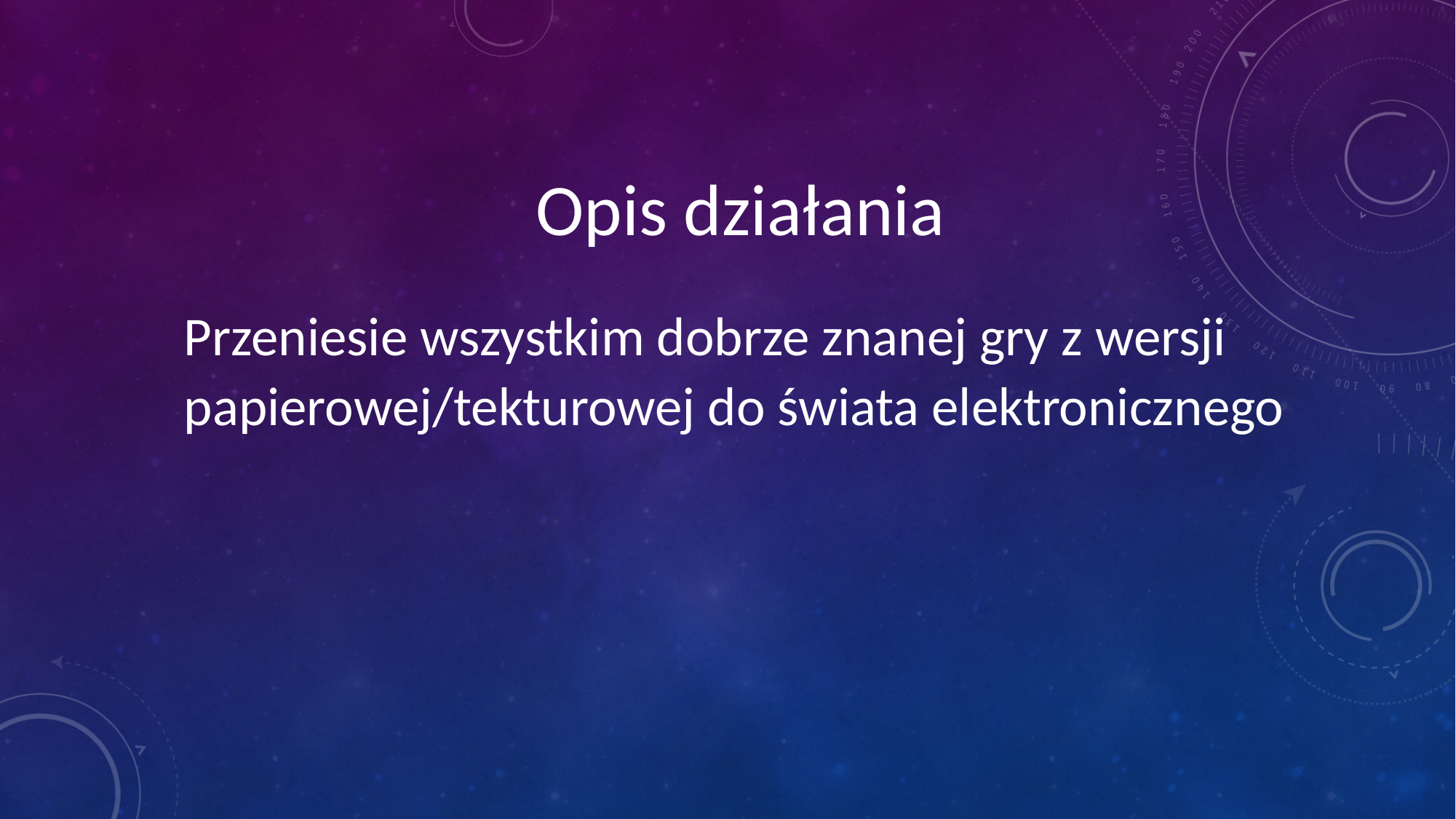

Opis działania
Przeniesie wszystkim dobrze znanej gry z wersji papierowej/tekturowej do świata elektronicznego